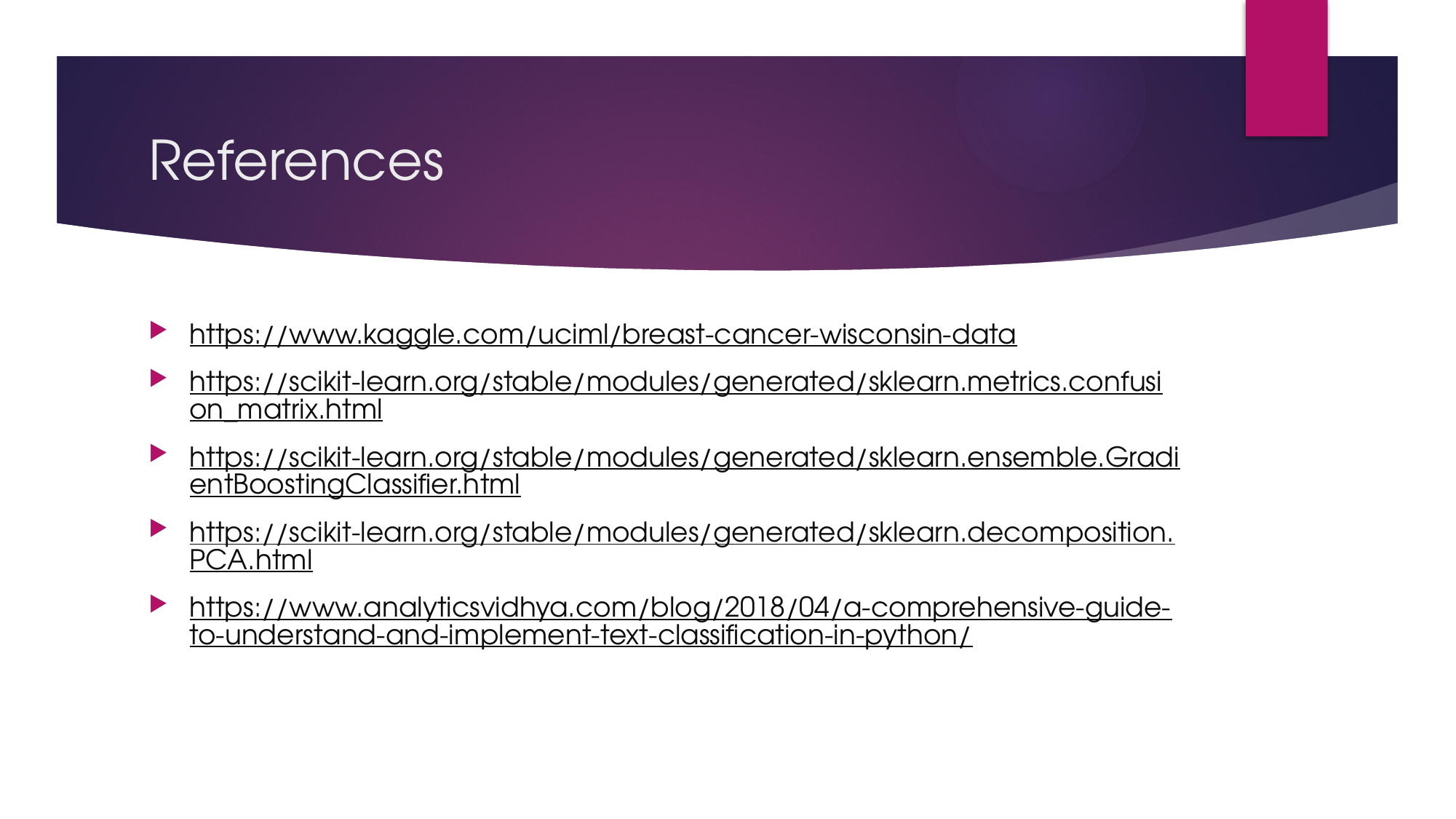

# References
https://www.kaggle.com/uciml/breast-cancer-wisconsin-data
https://scikit-learn.org/stable/modules/generated/sklearn.metrics.confusion_matrix.html
https://scikit-learn.org/stable/modules/generated/sklearn.ensemble.GradientBoostingClassifier.html
https://scikit-learn.org/stable/modules/generated/sklearn.decomposition.PCA.html
https://www.analyticsvidhya.com/blog/2018/04/a-comprehensive-guide-to-understand-and-implement-text-classification-in-python/